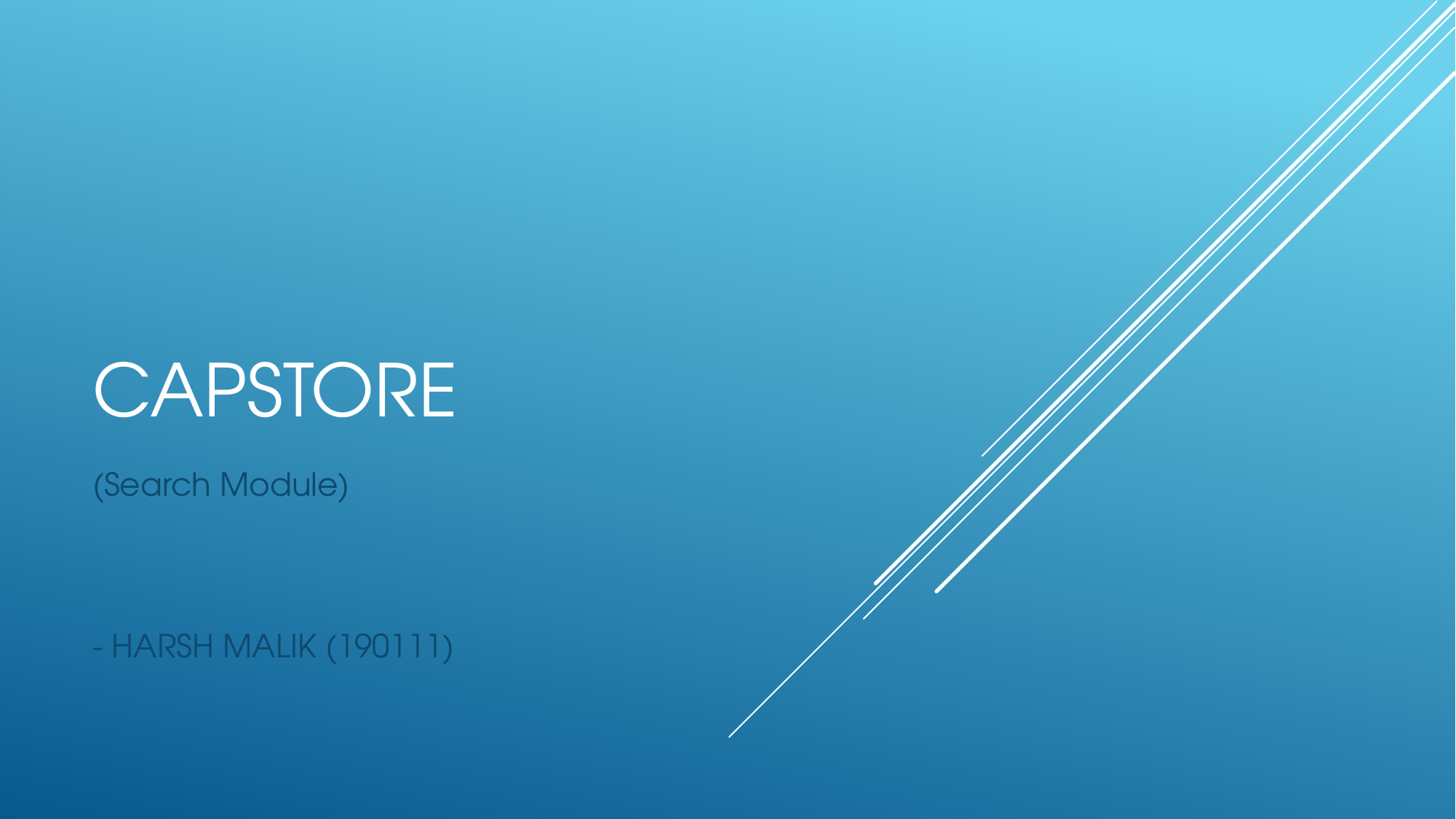

# Capstore
(Search Module)

- HARSH MALIK (190111)